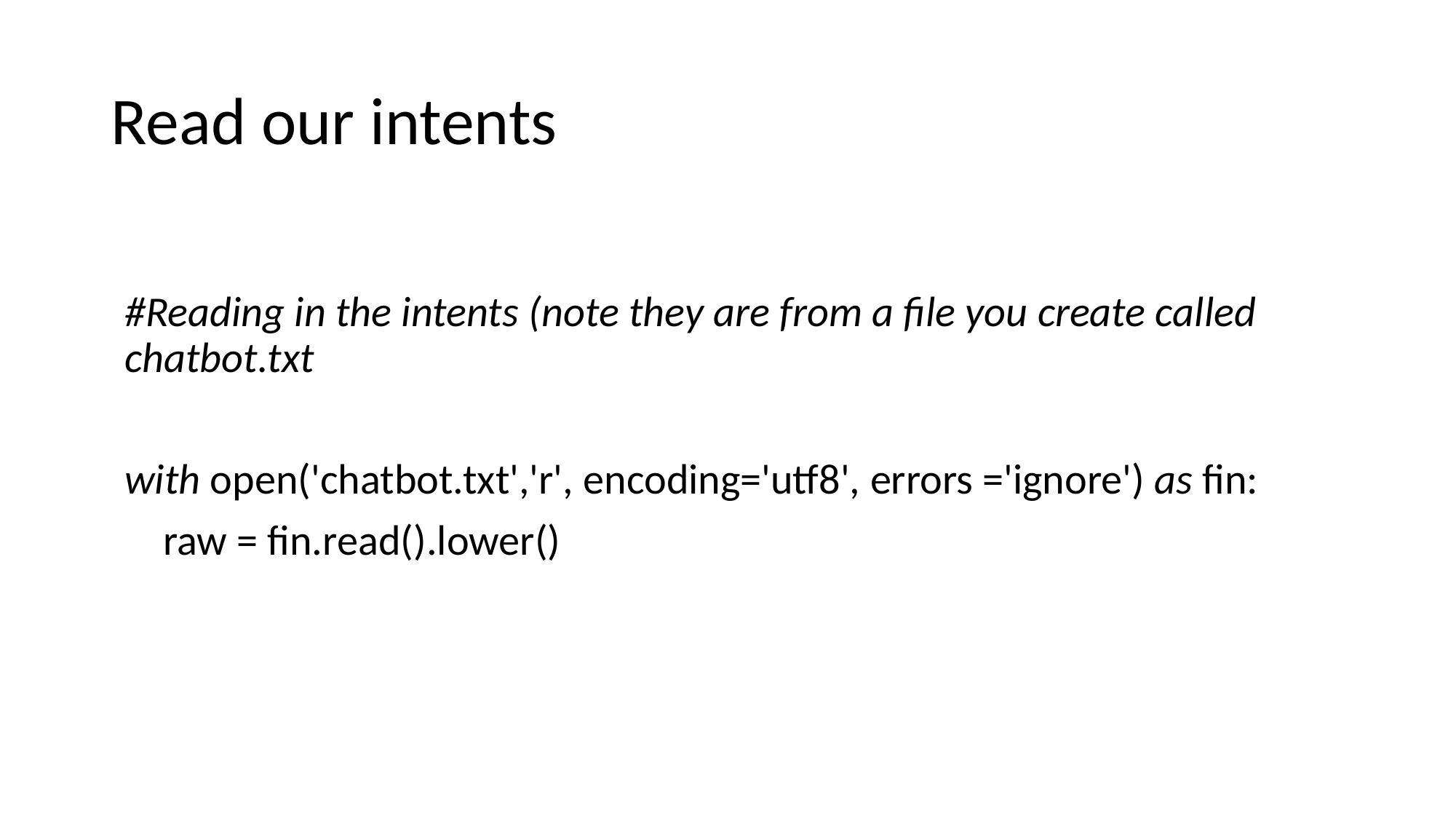

# Read our intents

#Reading in the intents (note they are from a file you create called chatbot.txt

with open('chatbot.txt','r', encoding='utf8', errors ='ignore') as fin:
    raw = fin.read().lower()